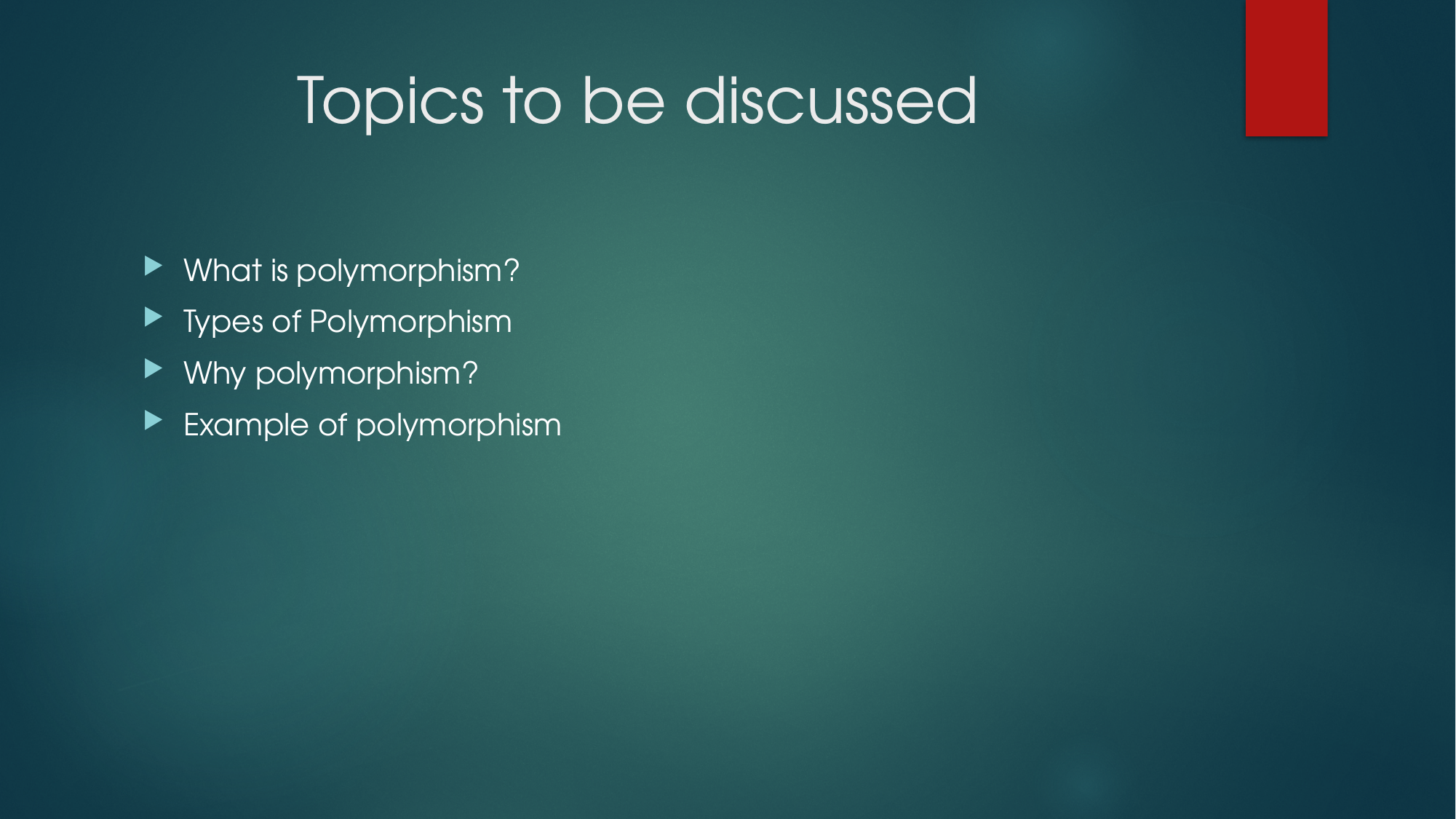

# Topics to be discussed
What is polymorphism?
Types of Polymorphism
Why polymorphism?
Example of polymorphism